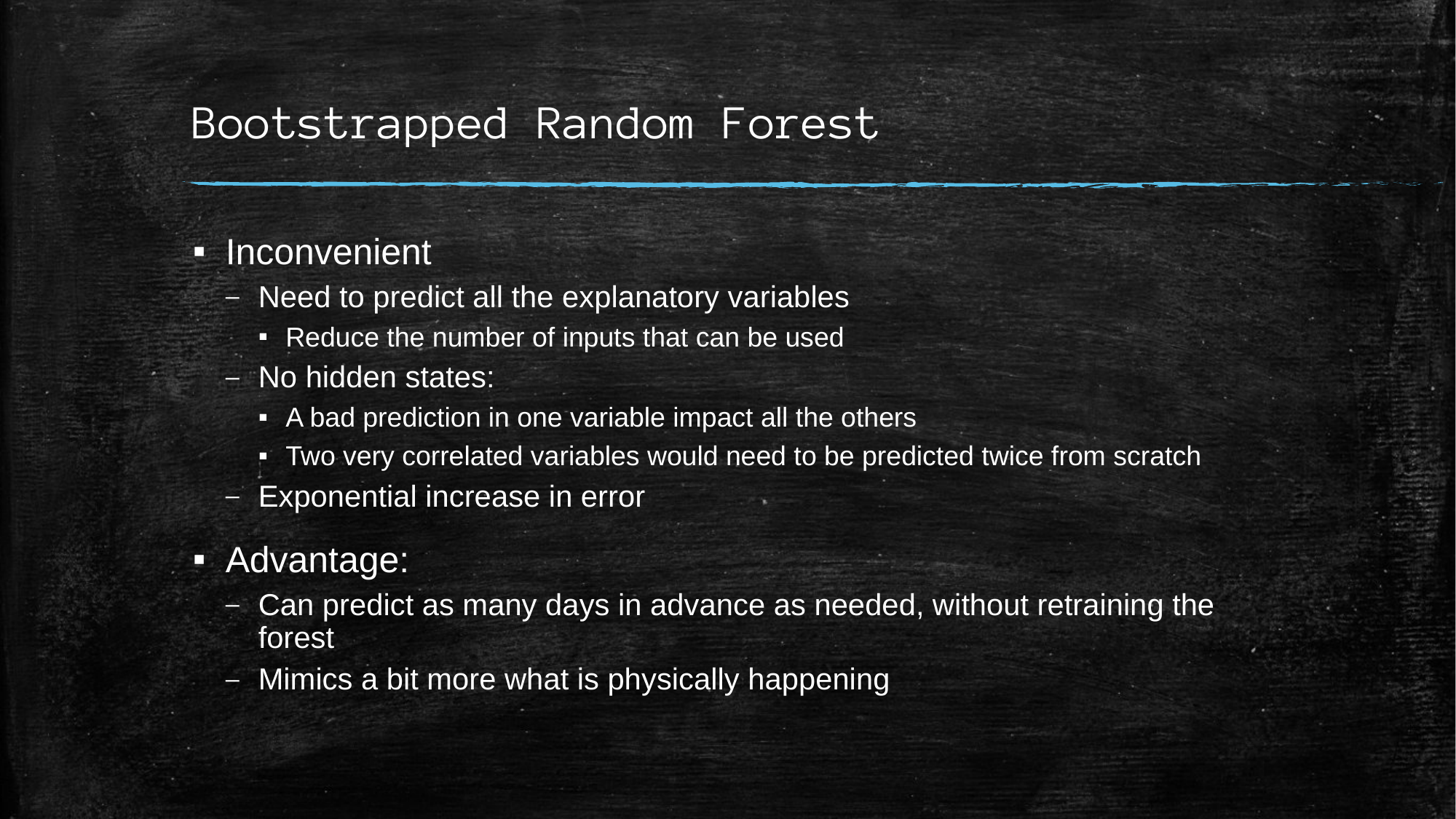

# Bootstrapped Random Forest
Inconvenient
Need to predict all the explanatory variables
Reduce the number of inputs that can be used
No hidden states:
A bad prediction in one variable impact all the others
Two very correlated variables would need to be predicted twice from scratch
Exponential increase in error
Advantage:
Can predict as many days in advance as needed, without retraining the forest
Mimics a bit more what is physically happening